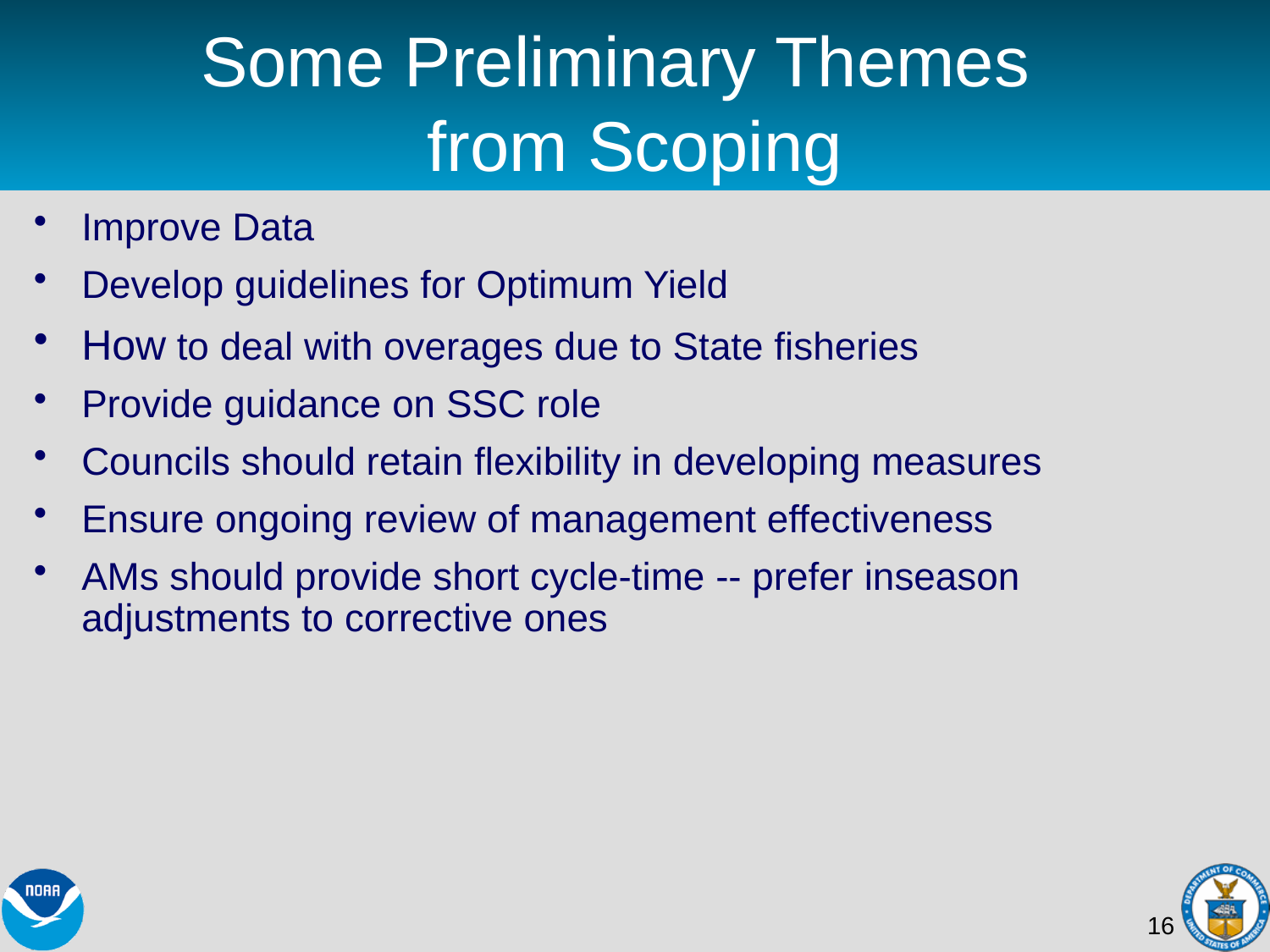

# Some Preliminary Themes from Scoping
Improve Data
Develop guidelines for Optimum Yield
How to deal with overages due to State fisheries
Provide guidance on SSC role
Councils should retain flexibility in developing measures
Ensure ongoing review of management effectiveness
AMs should provide short cycle-time -- prefer inseason adjustments to corrective ones